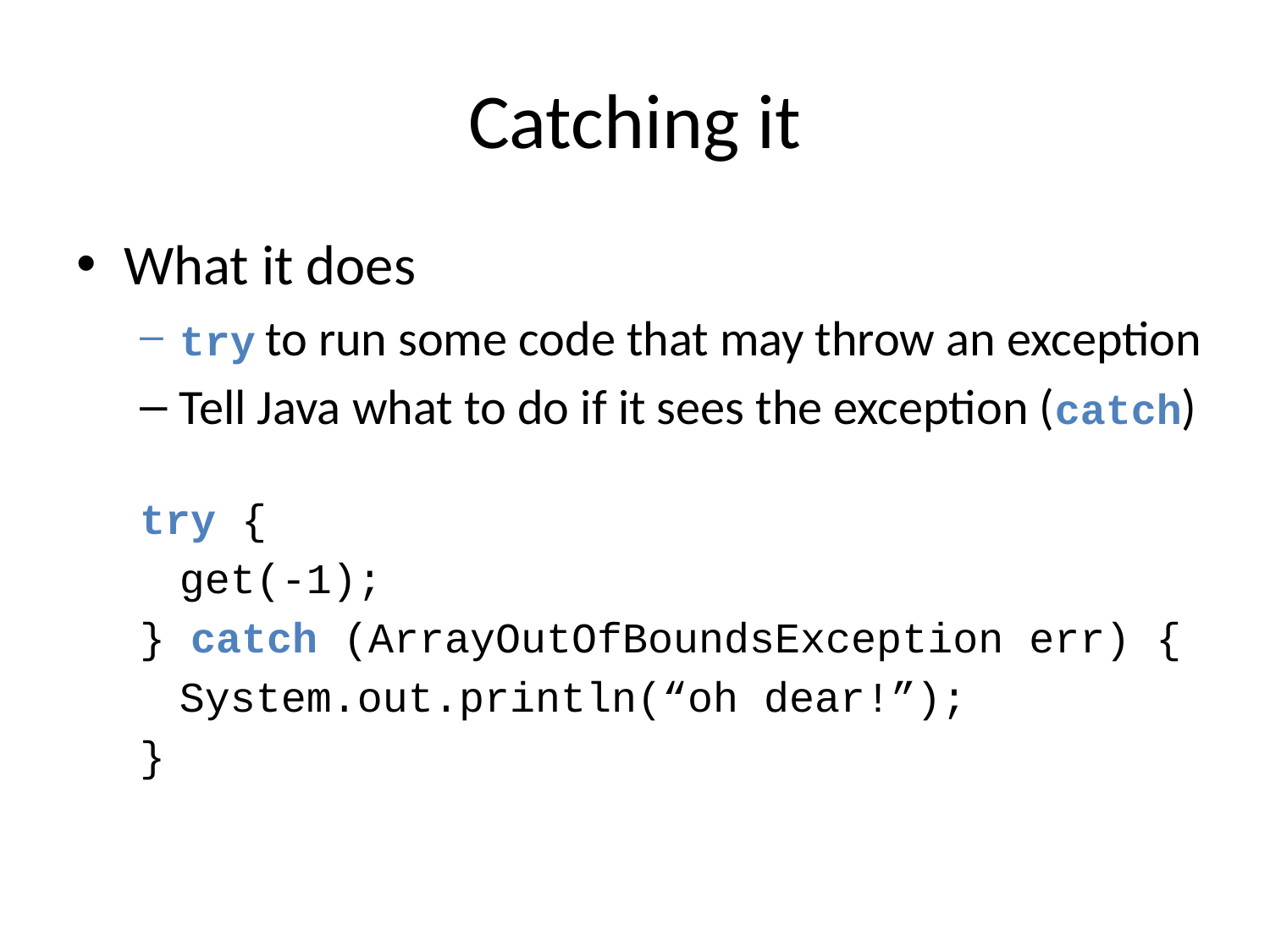

# Catching it
What it does
try to run some code that may throw an exception
Tell Java what to do if it sees the exception (catch)

try {
	get(-1);
} catch (ArrayOutOfBoundsException err) {
	System.out.println(“oh dear!”);
}